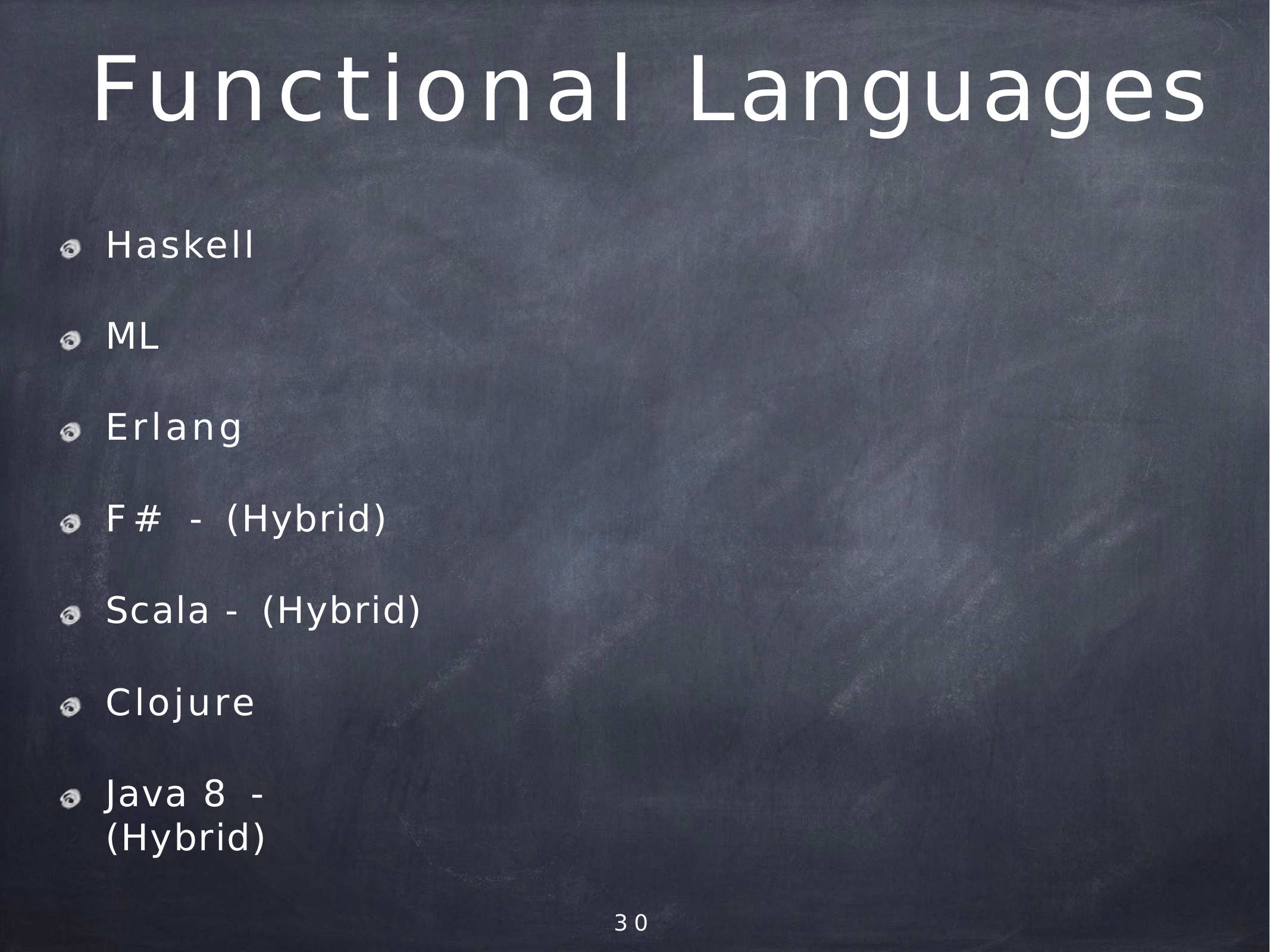

# Functional Languages
Haskell

ML

Erlang
F# - (Hybrid)  Scala - (Hybrid)  Clojure

Java 8 - (Hybrid)

30